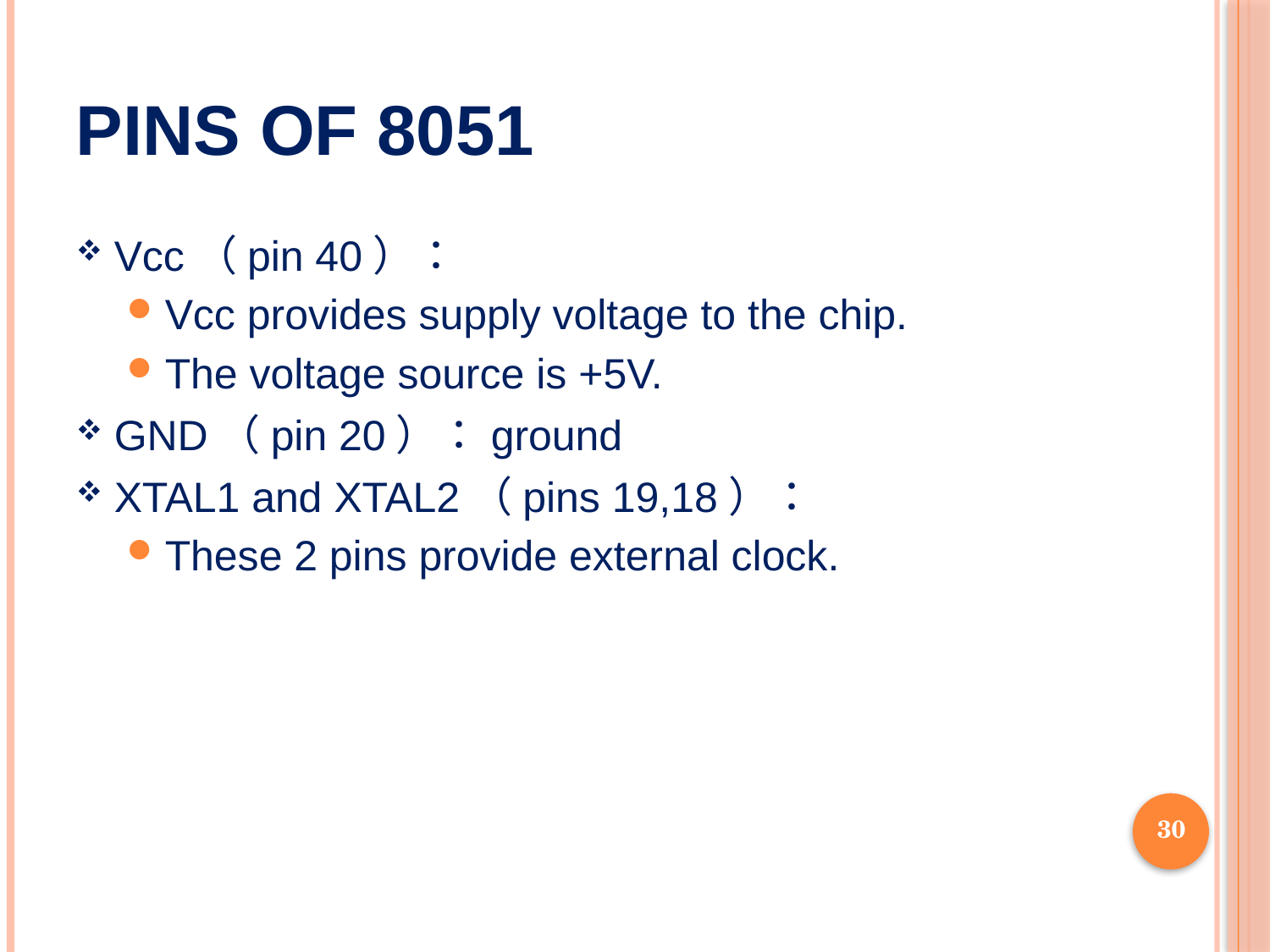

# Pins of 8051
Vcc（pin 40）：
Vcc provides supply voltage to the chip.
The voltage source is +5V.
GND（pin 20）：ground
XTAL1 and XTAL2（pins 19,18）：
These 2 pins provide external clock.
30